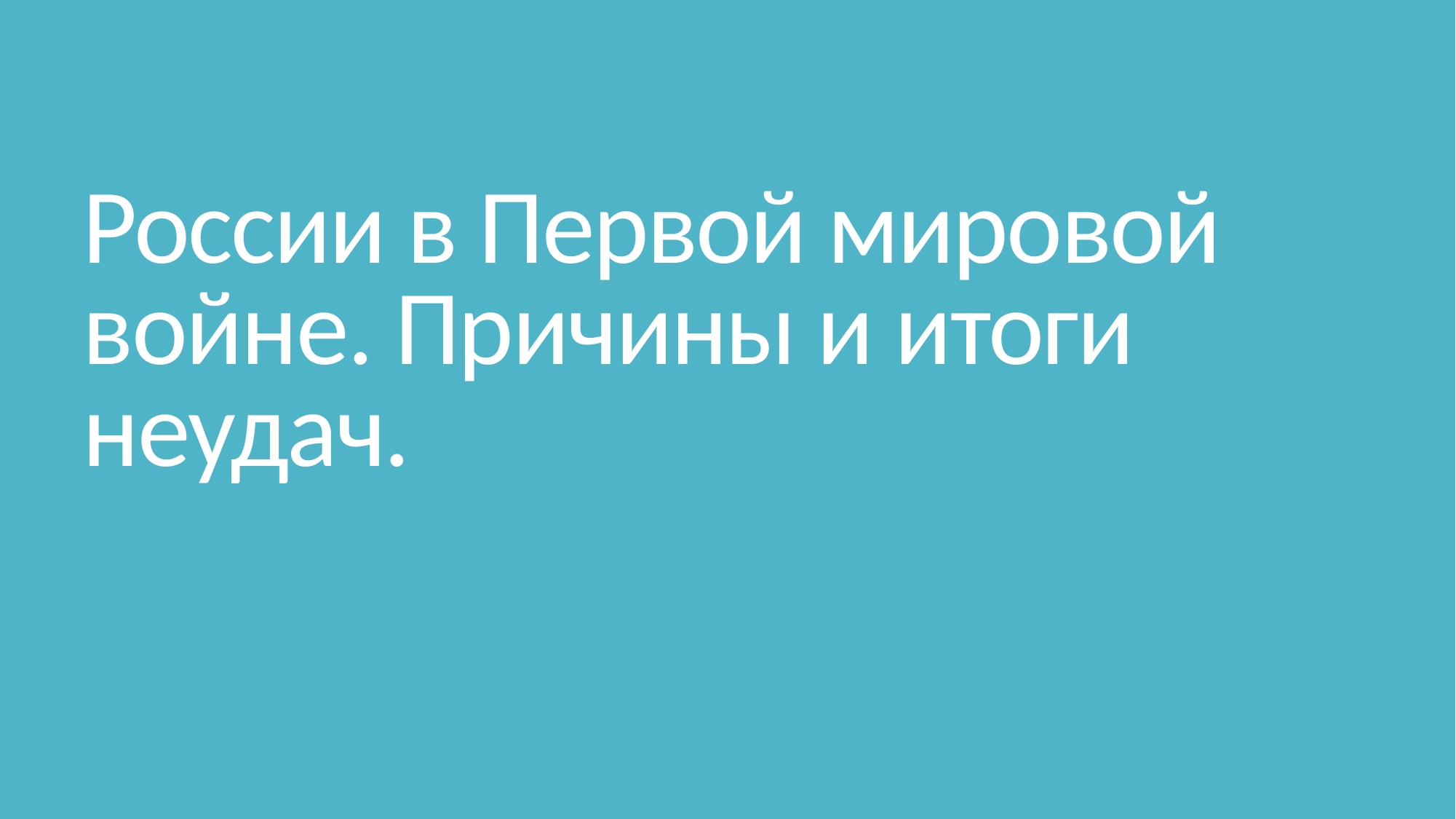

# России в Первой мировой войне. Причины и итоги неудач.